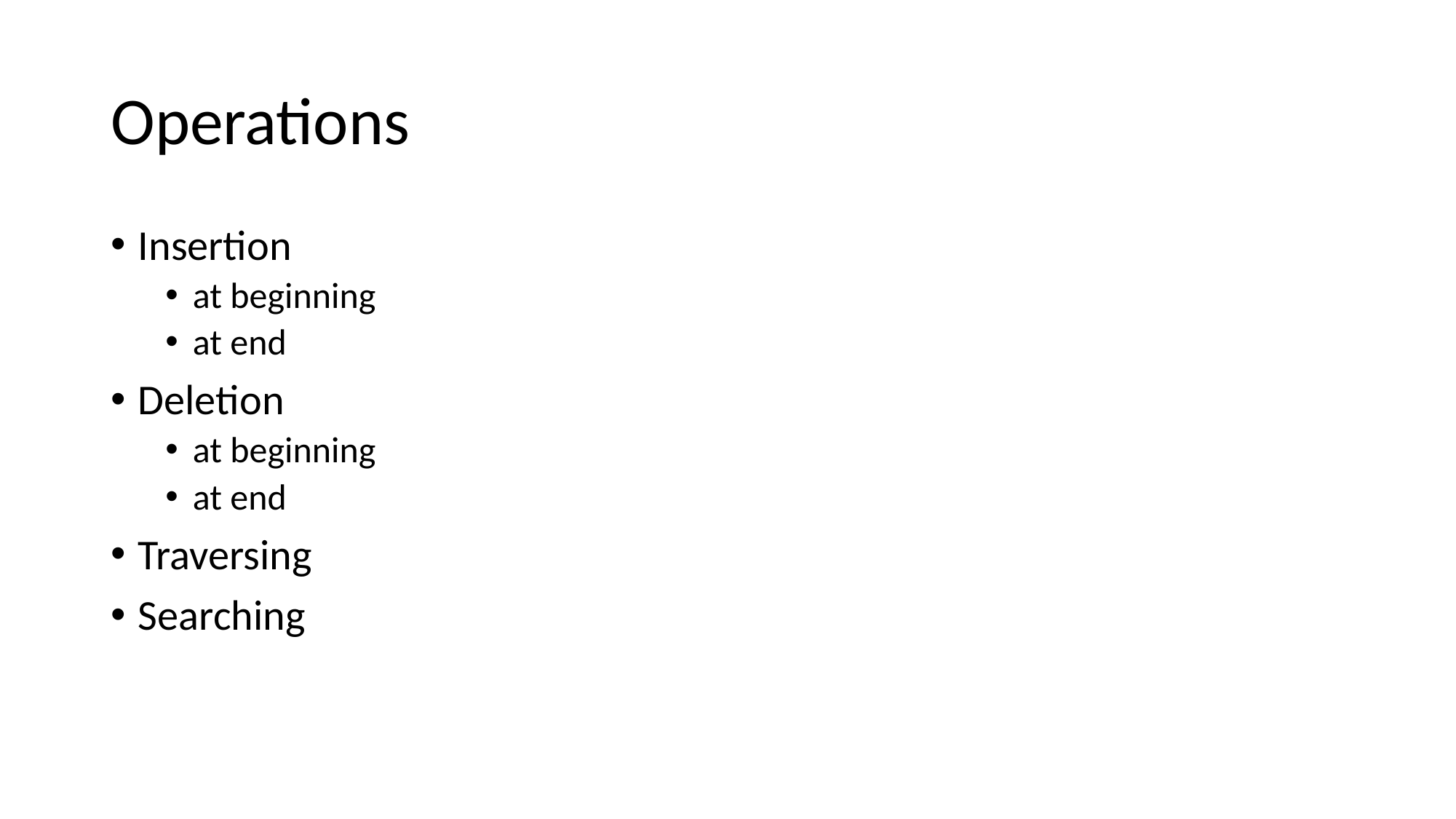

# Operations
Insertion
at beginning
at end
Deletion
at beginning
at end
Traversing
Searching